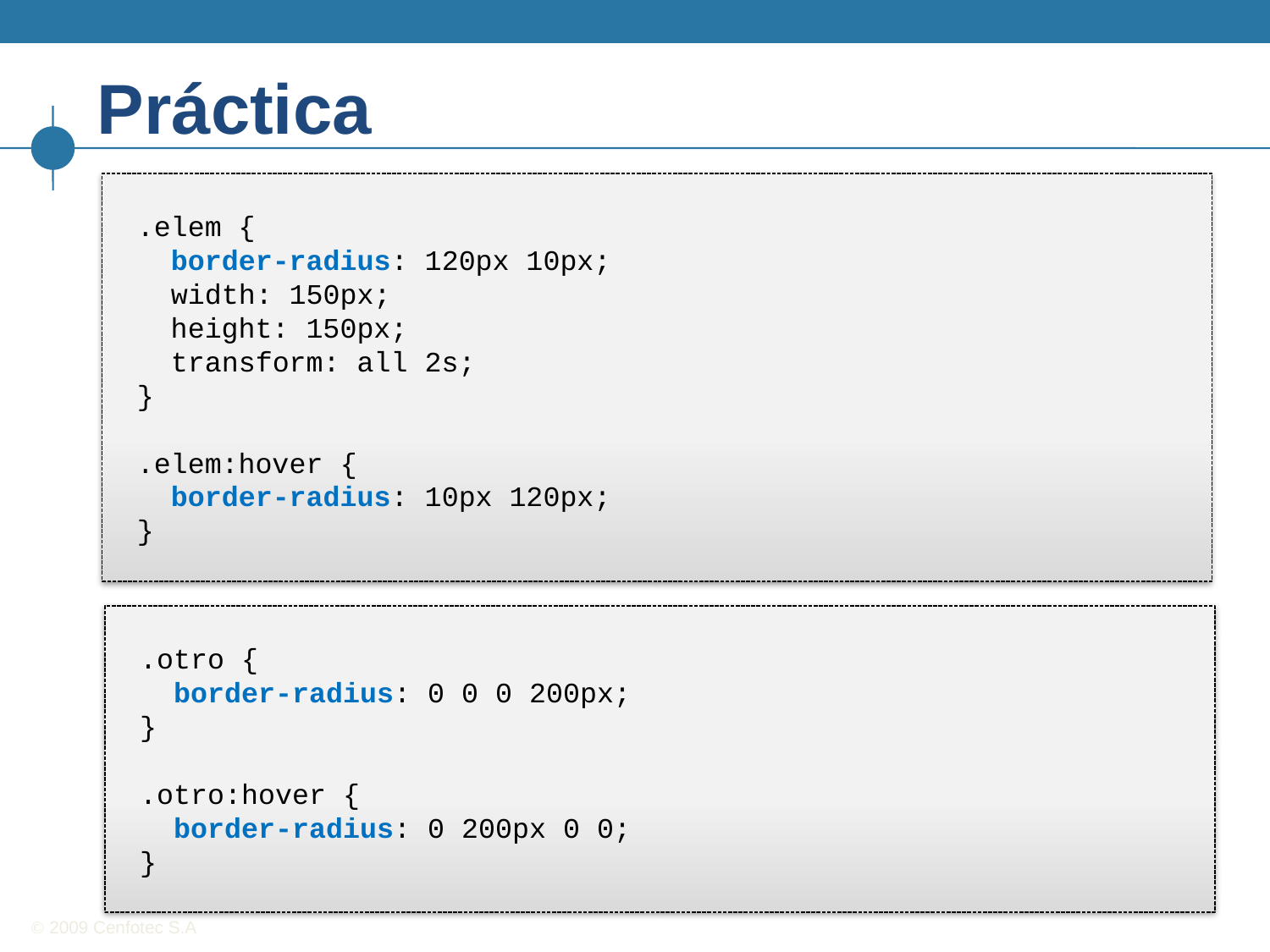

# Práctica
.elem {
  border-radius: 120px 10px;
  width: 150px;
  height: 150px;
  transform: all 2s;
}

.elem:hover {
  border-radius: 10px 120px;
}
.otro {
  border-radius: 0 0 0 200px;
}

.otro:hover {
  border-radius: 0 200px 0 0;
}